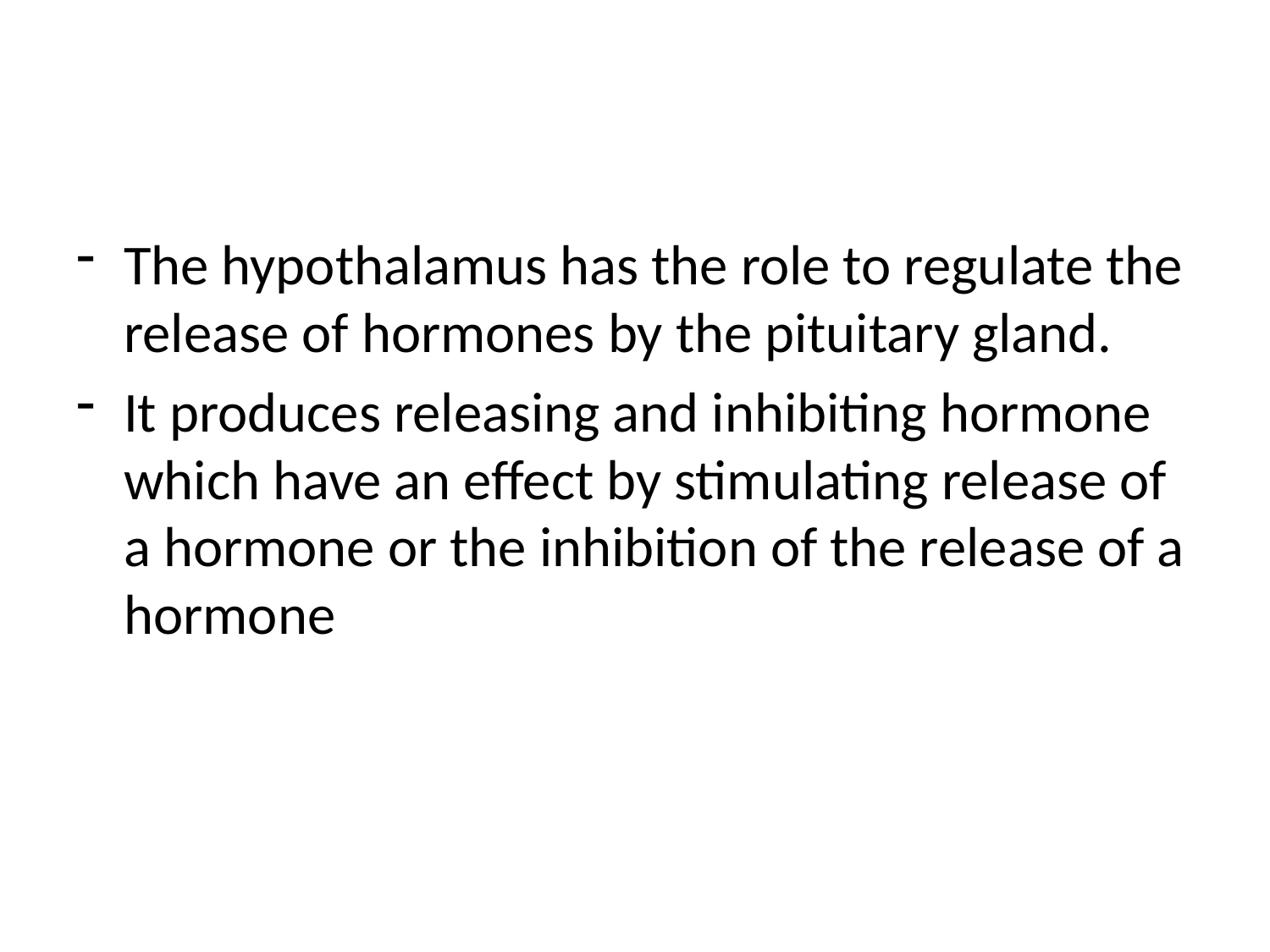

#
The hypothalamus has the role to regulate the release of hormones by the pituitary gland.
It produces releasing and inhibiting hormone which have an effect by stimulating release of a hormone or the inhibition of the release of a hormone